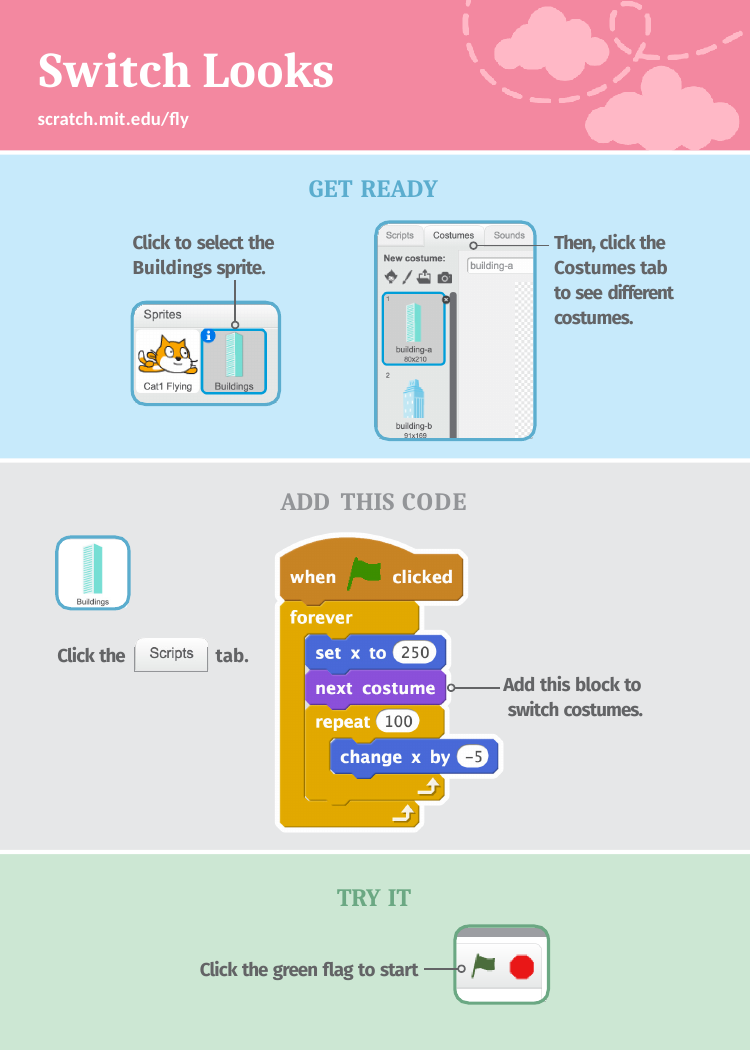

# Switch Looks
scratch.mit.edu/fly

GET READY

Then, click the  Costumes tab  to see different  costumes.
Click to select the
Buildings sprite.

ADD  THIS CODE

Click the
tab.

Add this block to  switch costumes.

TRY IT

Click the green flag to start